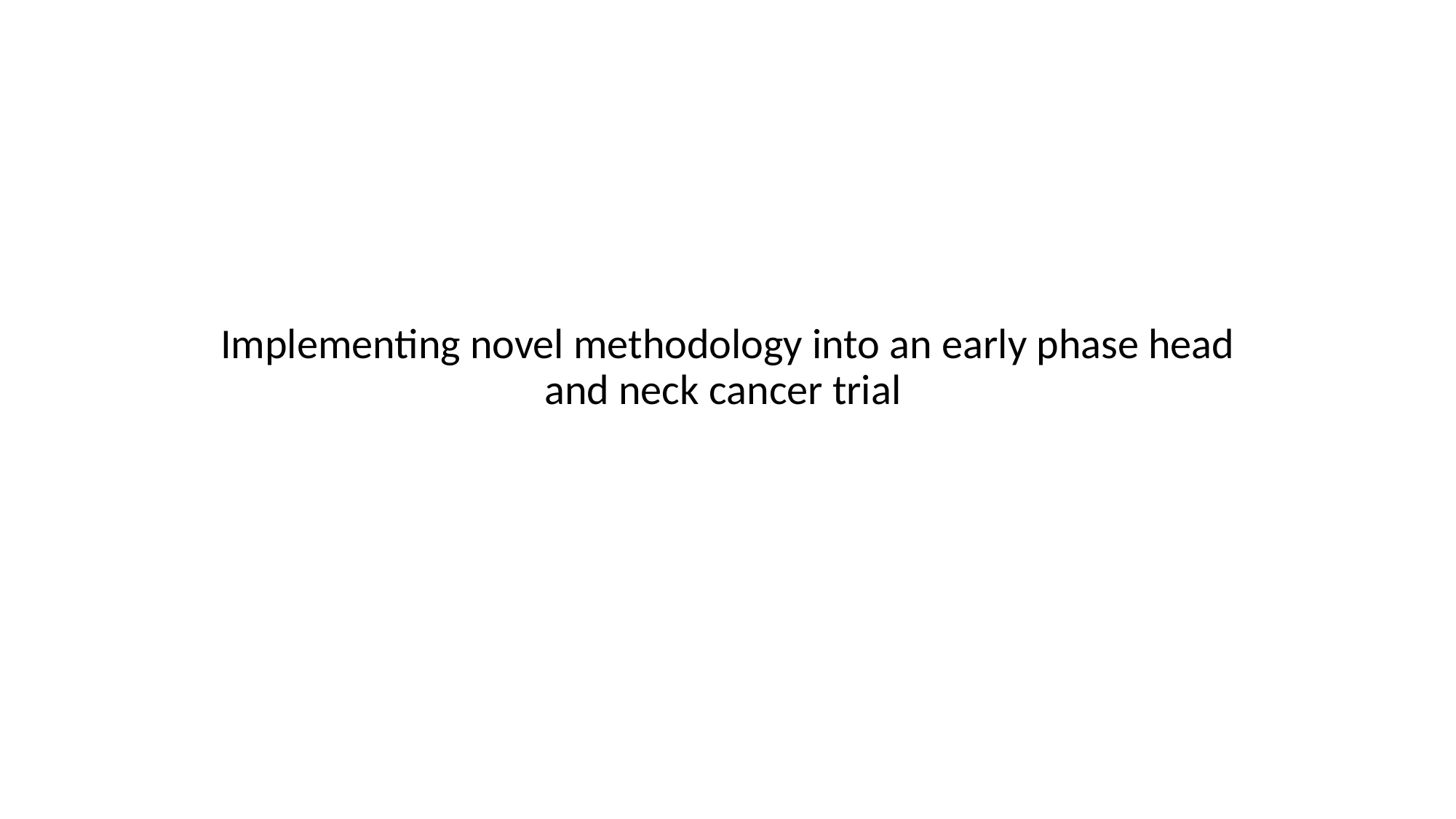

# Implementing novel methodology into an early phase head and neck cancer trial